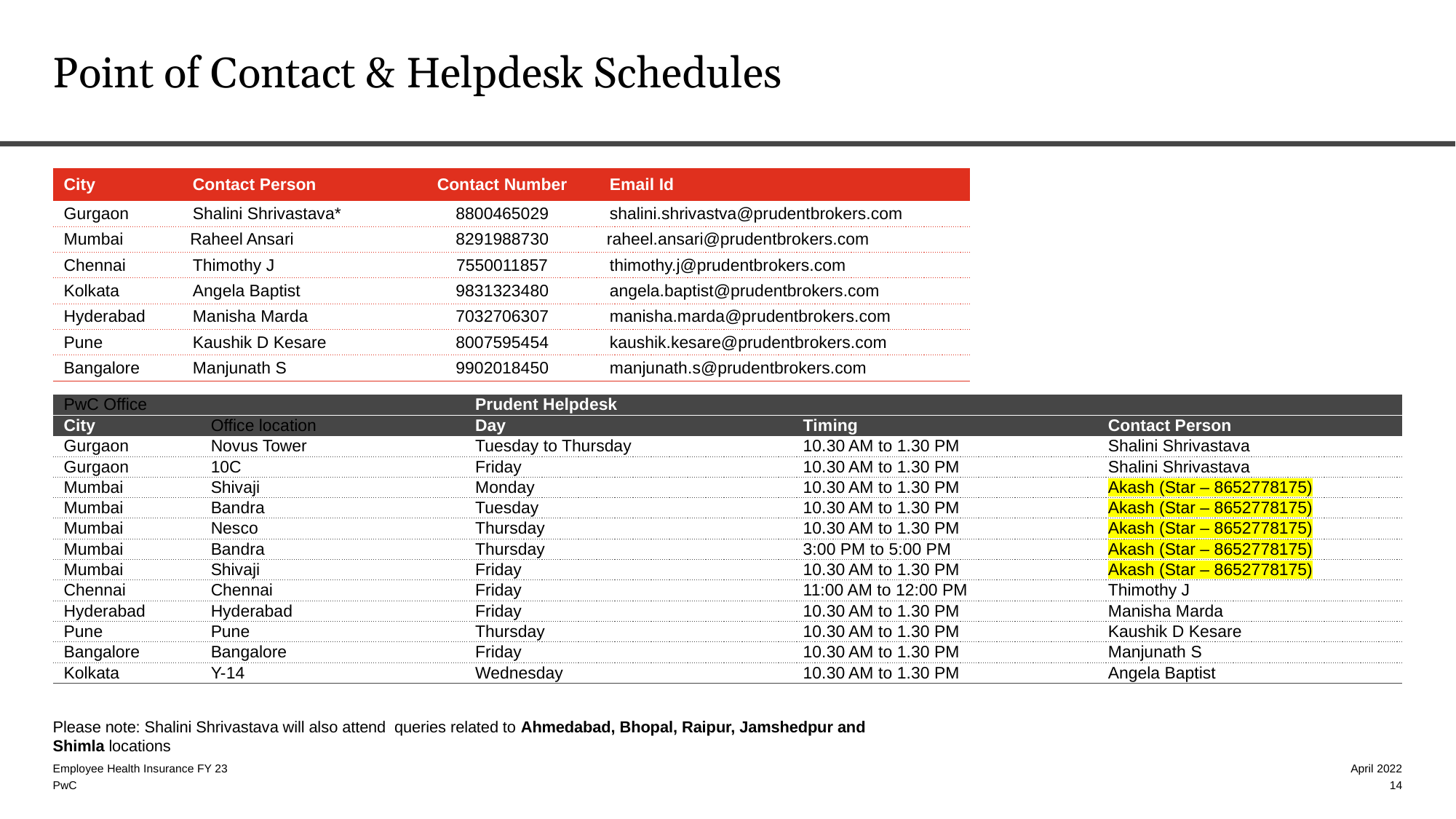

# Point of Contact & Helpdesk Schedules
| City | Contact Person | Contact Number | Email Id |
| --- | --- | --- | --- |
| Gurgaon | Shalini Shrivastava\* | 8800465029 | shalini.shrivastva@prudentbrokers.com |
| Mumbai | Raheel Ansari | 8291988730 | raheel.ansari@prudentbrokers.com |
| Chennai | Thimothy J | 7550011857 | thimothy.j@prudentbrokers.com |
| Kolkata | Angela Baptist | 9831323480 | angela.baptist@prudentbrokers.com |
| Hyderabad | Manisha Marda | 7032706307 | manisha.marda@prudentbrokers.com |
| Pune | Kaushik D Kesare | 8007595454 | kaushik.kesare@prudentbrokers.com |
| Bangalore | Manjunath S | 9902018450 | manjunath.s@prudentbrokers.com |
| PwC Office |  | Prudent Helpdesk |  |  |
| --- | --- | --- | --- | --- |
| City | Office location | Day | Timing | Contact Person |
| Gurgaon | Novus Tower | Tuesday to Thursday | 10.30 AM to 1.30 PM | Shalini Shrivastava |
| Gurgaon | 10C | Friday | 10.30 AM to 1.30 PM | Shalini Shrivastava |
| Mumbai | Shivaji | Monday | 10.30 AM to 1.30 PM | Akash (Star – 8652778175) |
| Mumbai | Bandra | Tuesday | 10.30 AM to 1.30 PM | Akash (Star – 8652778175) |
| Mumbai | Nesco | Thursday | 10.30 AM to 1.30 PM | Akash (Star – 8652778175) |
| Mumbai | Bandra | Thursday | 3:00 PM to 5:00 PM | Akash (Star – 8652778175) |
| Mumbai | Shivaji | Friday | 10.30 AM to 1.30 PM | Akash (Star – 8652778175) |
| Chennai | Chennai | Friday | 11:00 AM to 12:00 PM | Thimothy J |
| Hyderabad | Hyderabad | Friday | 10.30 AM to 1.30 PM | Manisha Marda |
| Pune | Pune | Thursday | 10.30 AM to 1.30 PM | Kaushik D Kesare |
| Bangalore | Bangalore | Friday | 10.30 AM to 1.30 PM | Manjunath S |
| Kolkata | Y-14 | Wednesday | 10.30 AM to 1.30 PM | Angela Baptist |
Please note: Shalini Shrivastava will also attend  queries related to Ahmedabad, Bhopal, Raipur, Jamshedpur and Shimla locations
Employee Health Insurance FY 23
April 2022
14